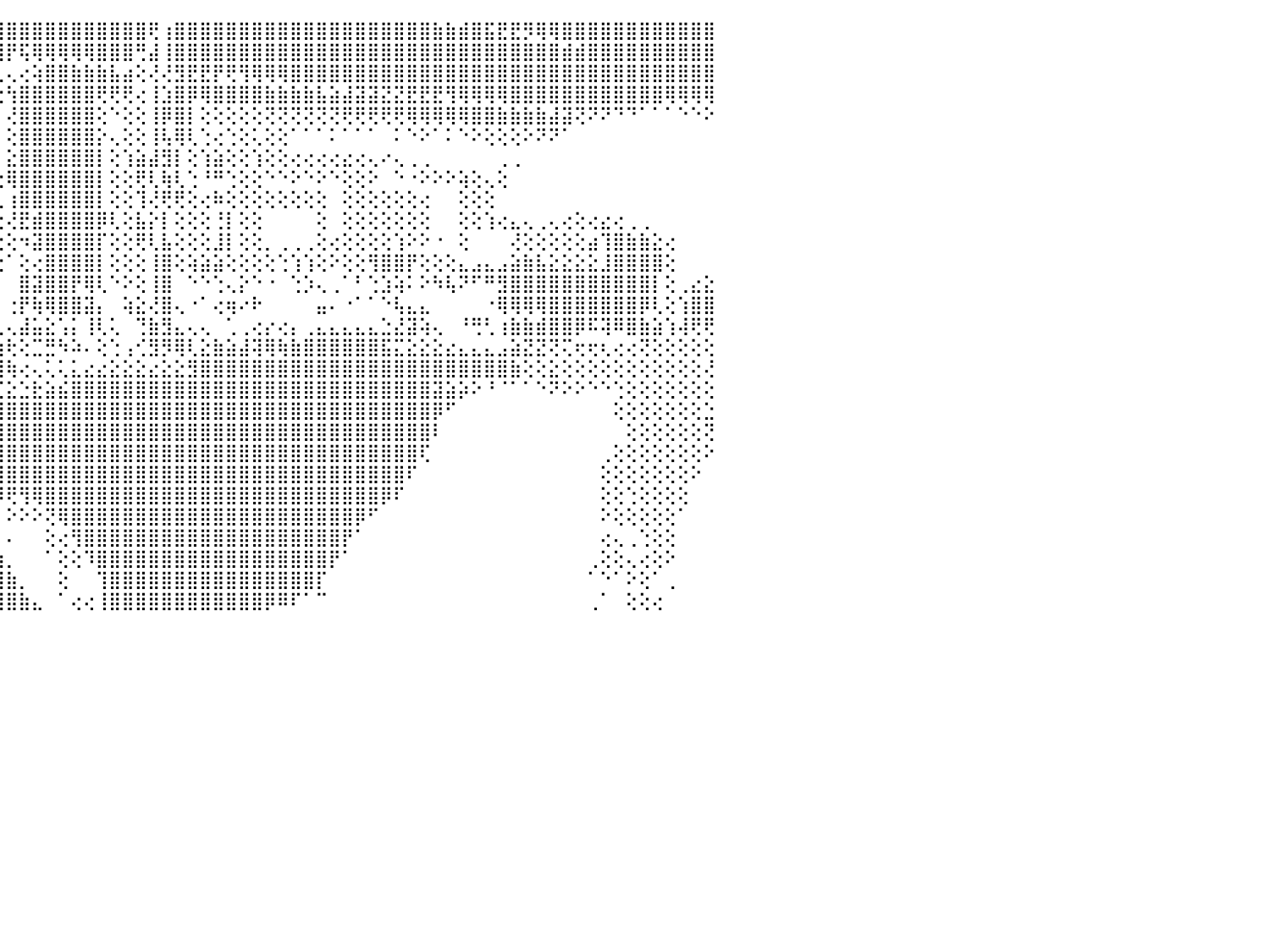

⢕⢕⢕⣷⣷⣷⣷⣿⣿⣷⣷⣕⣿⣿⣿⢿⢏⣧⢸⣿⡇⣿⣗⡏⢕⢕⣿⡇⢸⣿⡿⢞⣻⣵⣷⣿⣿⣿⣿⣿⣿⣿⣿⣿⣿⣿⣿⣿⣿⣿⣿⣿⣿⣿⣿⣿⢟⢰⣿⣿⣿⣿⣿⣿⣿⣿⣿⣿⣿⣿⣿⣿⣿⣿⣿⣿⣿⣿⣷⣷⣾⣿⣯⣟⣟⡻⢿⢿⣿⣿⣿⣿⣿⣿⣿⣿⣿⣿⣿⣿⠀
⢕⣱⣶⣿⣿⣿⣿⡿⢟⢟⢟⢿⣿⣿⣕⢕⢅⣽⣧⡟⢝⢿⣧⣿⣕⢵⣿⣏⣽⣿⣿⣿⣾⣿⣿⣿⣿⣿⣿⣿⣿⣿⣿⡿⢿⡟⢯⢿⢿⢿⢿⢿⣿⣿⣿⢛⣼⢸⣿⣿⣿⣿⣿⣿⣿⣿⣿⣿⣿⣿⣿⣿⣿⣿⣿⣿⣿⣿⣿⣿⣿⣿⣿⣿⣿⣿⣿⣿⣾⣾⣿⣿⣿⣿⣿⣿⣿⣿⣿⣿⠀
⢕⢜⣟⣟⣟⣟⡟⢕⢕⢟⣇⣾⣿⡼⢿⣧⡵⢧⡕⣿⣧⡜⢏⣱⣵⣷⣿⣿⣿⣿⣿⣿⣿⣿⣿⣿⣿⣿⣿⡿⢯⠕⢃⢝⢅⢄⢔⢵⣿⣿⣷⣷⣷⣧⣴⢕⢜⢜⣻⣟⣟⡟⢟⢻⢿⢿⢿⣿⣿⣿⣿⣿⣿⣿⣿⣿⣿⣿⣿⣿⣿⣿⣿⣿⣿⣿⣿⣿⣿⣿⣿⣿⣿⣿⣿⣿⣿⣿⣿⣿⠀
⢸⣿⣿⣿⣿⣿⣿⣷⣦⣴⣱⢸⡿⢧⣸⣿⡷⢼⣗⣿⣷⣷⣿⣿⣿⣿⣿⣿⣿⣿⣿⡿⢟⢟⠝⢝⢘⢝⢅⢔⢕⢕⢕⢕⢕⢳⣿⣿⣿⣿⣿⣿⢟⢟⢟⢔⢸⣱⣿⡿⢿⣿⣿⣿⣿⣷⣷⣷⣷⣧⣵⣼⣽⣽⣝⣝⣟⣟⣟⢻⢿⢿⢿⢿⣿⣿⣿⣿⣿⣿⣿⣿⣿⣿⣿⣿⢿⢿⢿⢿⠀
⣿⣿⣿⣿⣿⣿⣿⣿⣿⣿⣿⣞⢿⣿⣿⣿⣷⣿⣿⣿⣿⣿⣿⣿⣿⢿⡿⢿⢟⢋⢝⢅⢕⢕⢕⢕⢕⢕⢕⢕⢔⢑⠁⠁⠁⢜⣿⣿⣿⣿⣿⣿⢕⠑⢕⢕⢸⡿⣿⡇⢕⢕⢕⢕⢕⢝⢝⢝⢝⢝⢝⢟⢟⢟⢟⢟⢿⢿⢿⢿⢿⣿⣿⣷⣷⣷⣷⣼⣽⢝⠝⠝⠙⠙⠁⠁⠁⠑⠑⠕⠀
⣿⣿⣿⣿⣿⣿⣿⡿⣿⣿⣿⣿⢸⡿⢟⢟⣿⣿⢿⢿⢟⠏⢝⢜⢅⢕⢔⢕⢕⢕⢕⢕⢕⢕⢕⢕⢕⢕⢕⢕⢕⠕⠀⠀⠀⢕⣿⣿⣿⣿⣿⣿⡕⢄⢕⢕⢸⢧⢿⢇⢑⢔⢑⢕⢅⢕⢕⠁⠁⠁⠅⠁⠁⠁⠀⠅⠑⠕⠁⠅⠑⠕⢕⢕⢕⠕⠝⠝⠁⠀⠀⠀⠀⠀⠀⠀⠀⠀⠀⠀⠀
⣿⣿⣿⣿⣿⣿⢟⢕⢜⢔⢻⣿⣷⣵⣷⡟⢏⢕⢕⢔⢕⠕⠑⢕⢕⢕⢕⢕⢕⢕⡕⢕⢕⢕⠑⠀⠀⠀⠀⠀⠀⢄⠀⠀⠀⣕⣿⣿⣿⣿⣿⣿⡇⢕⢱⣵⣼⣻⡇⢕⢱⣵⢕⢕⢱⢕⢕⢔⢔⢔⢔⣔⢔⢄⠔⢄⢀⢀⠀⠀⠀⠀⠀⢀⢀⠀⠀⠀⠀⠀⠀⠀⠀⠀⠀⠀⠀⠀⠀⠀⠀
⣿⣿⣿⣿⢟⢇⢕⢕⢕⢕⢜⢝⢝⣝⣋⡕⢑⢑⠕⢕⢕⢔⢄⠀⠁⠁⠀⠀⠀⢡⣿⣿⣷⡕⠀⢀⢄⢄⢔⢔⢔⢕⢄⢕⢔⢿⣿⣿⣿⣿⣿⣿⡇⢕⢕⢟⢇⢷⢇⢑⠘⠛⢑⢕⢕⠑⠑⠕⠑⠕⠑⢕⢕⠕⠀⠑⠐⠕⠕⠕⢵⢕⢄⢕⠀⠀⠀⠀⠀⠀⠀⠀⠀⠀⠀⠀⠀⠀⠀⠀⠀
⢝⢝⢝⢕⢕⢕⢕⢕⢕⢕⢕⢕⢕⢕⢕⢜⢕⢕⢕⢌⢇⢕⢕⢠⢔⢔⢕⢘⠷⢜⢿⣿⣿⡇⠁⢁⢁⢅⣥⣤⢤⢕⢕⢕⢀⢰⣿⣿⣿⣿⣿⣿⡇⢕⢕⢹⢜⢟⢟⢕⢔⠷⢕⢕⢕⢕⢕⢕⢕⢕⠀⢕⢕⢕⢕⢕⢕⢔⠀⠀⢕⢕⢕⠀⠀⠀⠀⠀⠀⠀⠀⠀⠀⠀⠀⠀⠀⠀⠀⠀⠀
⢕⢕⢕⢕⢕⢕⢕⢕⢕⢕⢕⢕⢕⢕⢕⢕⢱⣷⢇⡕⢕⢕⢕⢜⢔⢔⢔⢕⢀⢕⢘⢟⢿⢇⢕⢕⢕⢕⣿⣿⢸⢕⢕⢕⢕⢜⣟⣾⣿⣿⣿⣿⡿⢇⢕⣧⡕⡇⢕⢕⢕⢘⡇⢕⢕⠀⠀⠀⠀⢕⠀⢕⢕⢕⢕⢕⢕⢕⠀⠀⢕⢕⢱⢔⣄⢄⢀⢄⢔⢕⢔⣔⢔⢀⢀⠀⠀⠀⠀⠀⠀
⢕⢕⢕⢕⢕⢕⢕⢕⢕⢕⢕⢜⢕⢱⡵⢷⢷⢷⢷⡇⢕⣕⣕⣕⣕⣕⣕⡕⢔⢕⠕⢿⢿⠧⢄⢕⢕⢕⢇⢻⢜⢕⢕⢕⢕⢕⠲⣽⣿⣿⣿⣿⡏⢕⢕⢟⢇⣧⢕⢕⢕⣸⡇⢕⢕⡀⢀⢀⢀⢕⢔⢕⢕⢕⢕⢱⠕⠕⠐⠀⢕⠀⠀⠀⢜⢕⢕⢕⢕⢕⣴⢹⣿⣷⣷⣕⢔⠀⠀⠀⠀
⡇⢕⢕⢕⢕⢕⢕⢕⠑⠁⣑⡕⢕⢕⡕⢕⠔⢔⢔⢎⢕⢕⢝⣽⣯⢅⢅⠁⠁⠁⠉⢪⢼⢕⢕⢕⢕⢅⢅⢅⢅⢕⢕⢕⢕⠁⢕⢔⣿⣿⣿⣿⡇⢕⢕⢕⢸⣿⢕⢵⣵⣵⢕⢕⢕⢕⢑⢱⢱⢕⠕⢕⢕⢻⣿⣿⡟⢕⢕⢕⣄⣠⣄⣠⣵⣷⣧⣕⣕⣕⣕⣸⣿⣿⣿⣿⢕⠀⠀⠀⠀
⢇⢕⢕⢕⢕⢕⢕⢑⠑⢟⡗⠜⢙⡁⢕⢀⣼⣷⣷⣷⣷⣿⣿⣧⣾⣿⣷⣶⣴⣶⣦⣢⣵⢕⢕⢀⣷⣶⢕⡕⢕⠕⢘⢕⠁⠀⣿⣽⣿⣿⡟⢿⢇⠑⠕⢕⢸⣿⠀⠑⠑⢑⢄⡕⠑⠐⠀⢑⡱⢄⢀⠁⠃⢑⣱⢵⠅⠕⠳⢧⠝⠋⠛⣻⣿⣿⣿⣿⣿⣿⣿⣿⣿⣿⣿⡇⢕⢀⣔⣕⠀
⢕⢕⢕⢕⢕⢕⢁⠀⠀⢅⢕⠕⢕⠜⠗⠃⠜⣿⣿⣿⢏⠹⣿⣿⣿⣿⣿⣿⣿⣿⣿⣿⣿⢕⠜⠱⠟⠻⣕⠕⢔⠄⠁⢀⠁⢐⡟⢷⢿⣿⣿⣽⡄⠀⢵⣕⢜⣿⢄⠐⠁⢔⢶⠔⠗⠀⠀⠀⠀⣤⠄⠐⠁⠁⠑⢧⣄⣄⠀⠀⠀⠀⠐⢿⢿⢿⢿⣿⣿⣿⣿⣿⣿⣿⡿⢇⢕⢱⣿⣿⠀
⣕⣕⣕⣕⣱⣵⣁⠕⢳⢧⣅⣅⣘⢀⢀⢀⠀⠁⢁⡙⢀⠀⠁⠁⠸⠅⠅⠡⠥⠥⠅⠀⢀⢕⢕⢄⢄⢅⢝⠀⠀⢄⠀⢄⢀⢄⣼⣥⣕⢡⡅⢸⢇⢅⠀⢙⣷⣻⣄⢄⢄⠀⢁⢀⢔⡔⢔⡄⢀⣄⣄⣄⣄⣄⣑⣜⣽⢵⢄⠀⠘⢛⢃⢰⣷⣷⣾⣿⣿⡿⠯⢽⠿⣿⣷⣵⢱⢼⢟⢟⠀
⣿⣿⣿⣿⣿⣿⣿⡇⢕⢕⢜⣽⣽⣮⣷⣧⣴⣰⣄⢄⢄⢀⢀⢀⢀⢀⢀⢀⢀⢁⢀⢀⣕⣷⣷⣷⣷⣷⣵⣵⣷⣕⣶⡶⢷⢗⢕⣉⣛⠳⠵⠄⢕⢑⢠⢊⣻⡻⢿⢇⣕⣷⣵⣼⢽⢿⢷⣷⣿⣿⣿⣿⣿⣿⣯⣍⣕⣕⣕⣔⣄⣄⣄⣠⣵⣝⣝⢝⢍⢖⢖⢆⢔⢔⢝⢕⢕⢕⢕⢕⠀
⠈⠻⢿⣿⣿⣿⣿⡇⠑⠑⠑⢸⣿⣿⣿⣿⣿⣿⣿⣷⣷⣵⣵⣵⣵⣵⣷⣷⣷⣷⣶⣶⣿⣿⣿⣿⣿⣿⣿⣿⣿⣿⣿⣿⢿⢷⢔⢄⢅⢅⣅⣔⣔⣕⣕⣕⣔⣕⣕⣻⣿⣿⣿⣿⣿⣿⣿⣿⣿⣿⣿⣿⣿⣿⣿⣿⣿⣿⣿⣿⣿⣿⣿⣿⣷⢕⢕⣕⢕⢕⢕⢕⢕⢕⢕⢕⢕⢕⢕⢜⠀
⠀⠀⠀⠈⠙⠟⠿⠟⢕⢄⠀⠑⣿⣿⣿⣿⣿⣿⣿⣿⣿⣿⣿⣿⣿⣿⣿⣿⣿⣿⣿⣿⣿⣿⣿⣿⣿⣿⣿⣿⣿⣿⣯⣵⣎⣕⣑⣗⣵⣮⣿⣿⣿⣿⣿⣿⣿⣿⣿⣿⣿⣿⣿⣿⣿⣿⣿⣿⣿⣿⣿⣿⣿⣿⣿⣿⣿⣿⣽⣵⡵⠕⠘⠈⠁⠁⠑⠝⠕⠕⠑⠑⢑⢕⢕⢕⢕⢕⢕⢕⠀
⠀⠀⠀⠀⠀⠀⠀⠀⠀⠕⠀⠀⢸⣿⣿⣿⣿⣿⣿⣟⣿⣿⣿⣿⣿⣽⣿⣿⣿⣿⣿⣿⣿⣿⣿⣿⣿⣿⣿⣿⣿⣿⣿⣿⣿⣿⣿⣿⣿⣿⣿⣿⣿⣿⣿⣿⣿⣿⣿⣿⣿⣿⣿⣿⣿⣿⣿⣿⣿⣿⣿⣿⣿⣿⣿⣿⣿⣿⡿⠋⠀⠀⠀⠀⠀⠀⠀⠀⠀⠀⠀⠀⢕⢕⢕⢕⢕⢕⢕⣑⠀
⠀⠀⠀⠀⠀⠀⠀⠀⠀⠀⠀⠀⢸⣿⣿⣿⣿⣿⣿⣿⣿⣿⣿⣿⣿⣿⣿⣿⣿⣿⣿⣿⣿⣿⣿⣿⣿⣿⣿⣿⣿⣿⣿⣿⣿⣿⣿⣿⣿⣿⣿⣿⣿⣿⣿⣿⣿⣿⣿⣿⣿⣿⣿⣿⣿⣿⣿⣿⣿⣿⣿⣿⣿⣿⣿⣿⣿⣿⠇⠀⠀⠀⠀⠀⠀⠀⠀⠀⠀⠀⠀⠀⠀⢕⢕⢕⢕⢕⢕⢝⠀
⠀⠀⠀⠀⠀⠀⠀⠀⠀⠀⠀⠀⢸⣿⣿⣿⣿⣿⣿⣿⣿⣿⣿⣿⣿⣿⣿⣿⣿⣿⣿⣿⣿⣿⣿⣿⣿⣿⣿⣿⣿⣿⣿⣿⣿⣿⣿⣿⣿⣿⣿⣿⣿⣿⣿⣿⣿⣿⣿⣿⣿⣿⣿⣿⣿⣿⣿⣿⣿⣿⣿⣿⣿⣿⣿⣿⣿⢏⠀⠀⠀⠀⠀⠀⠀⠀⠀⠀⠀⠀⠀⢀⢕⢕⢕⢕⢕⢕⢕⠕⠀
⠀⠀⠀⠀⠀⠀⠀⠀⠀⠀⠀⠀⢜⣿⣿⣿⣿⣿⣿⣿⣿⣿⣿⣿⣿⣿⣿⣿⣿⣿⣿⣿⣿⣿⣿⣿⣿⣿⣿⣿⣿⣿⣿⣿⣿⣿⣿⣿⣿⣿⣿⣿⣿⣿⣿⣿⣿⣿⣿⣿⣿⣿⣿⣿⣿⣿⣿⣿⣿⣿⣿⣿⣿⣿⣿⣿⠏⠀⠀⠀⠀⠀⠀⠀⠀⠀⠀⠀⠀⠀⠀⢕⢕⢕⢕⢕⢕⢕⠕⠀⠀
⠀⠀⠀⠀⠀⠀⠀⠀⠀⠀⠀⠀⠀⣿⣿⣿⣿⣿⣿⣿⣿⣿⣿⣿⣿⣿⣿⣿⣿⣿⣿⣿⣿⣿⣿⣿⣿⣿⣿⣿⣿⣿⣿⣿⡿⢟⢻⢿⣿⣿⣿⣿⣿⣿⣿⣿⣿⣿⣿⣿⣿⣿⣿⣿⣿⣿⣿⣿⣿⣿⣿⣿⣿⣿⡿⠏⠀⠀⠀⠀⠀⠀⠀⠀⠀⠀⠀⠀⠀⠀⠀⢕⢕⢑⢕⢕⢕⢕⠀⠀⠀
⠀⠀⠀⠀⠀⠀⠀⠀⠀⠀⠀⠀⠀⢸⣿⣿⣿⣿⣿⣿⣿⣿⣿⣿⣿⣿⣿⣿⣿⣿⣿⣿⣿⣿⣿⣿⣿⣿⣿⣿⣿⣿⣿⣿⡇⠕⠕⠕⢝⢿⣿⣿⣿⣿⣿⣿⣿⣿⣿⣿⣿⣿⣿⣿⣿⣿⣿⣿⣿⣿⣿⣿⡿⠋⠀⠀⠀⠀⠀⠀⠀⠀⠀⠀⠀⠀⠀⠀⠀⠀⠀⠕⢕⢕⢕⢕⢕⠁⠀⠀⠀
⠀⠀⠀⠀⠀⠀⠀⠀⠀⠀⠀⠀⠀⢸⣿⣿⣿⣿⣿⣿⣿⣿⣿⣿⣿⣿⣿⣿⣿⣿⣿⣿⣿⣿⣿⣿⣿⣿⣿⣿⣿⣿⣿⣿⡇⠄⠀⠀⢕⢔⢻⣿⣿⣿⣿⣿⣿⣿⣿⣿⣿⣿⣿⣿⣿⣿⣿⣿⣿⣿⣿⡟⠁⠀⠀⠀⠀⠀⠀⠀⠀⠀⠀⠀⠀⠀⠀⠀⠀⠀⠀⢔⢄⢀⢑⢕⢕⠀⠀⠀⠀
⠀⠀⠀⠀⠀⠀⠀⠀⠀⠀⠀⠀⠀⢕⣿⣿⣿⣿⣿⣿⣿⣿⣿⣿⣿⣿⣿⣿⣿⣿⣿⣿⣿⣿⣿⣿⣿⣿⣿⣿⣿⣿⣿⣿⣷⡀⠀⠀⠁⢕⢕⠹⣿⣿⣿⣿⣿⣿⣿⣿⣿⣿⣿⣿⣿⣿⣿⣿⣿⣿⡟⠁⠀⠀⠀⠀⠀⠀⠀⠀⠀⠀⠀⠀⠀⠀⠀⠀⠀⠀⢀⢕⢕⢄⢔⢕⠕⠀⠀⠀⠀
⠀⠀⠀⠀⠀⠀⠀⠀⢄⢀⢔⠀⠀⢱⣿⣿⣿⣿⣿⣿⣿⣿⣿⣿⣿⣿⣿⣿⣿⣿⣿⣿⣿⣿⣿⣿⣿⣿⣿⣿⣿⣿⣿⣿⣿⣷⡀⠀⠀⢕⠀⠀⢹⣿⣿⣿⣿⣿⣿⣿⣿⣿⣿⣿⣿⣿⣿⣿⣿⡏⠀⠀⠀⠀⠀⠀⠀⠀⠀⠀⠀⠀⠀⠀⠀⠀⠀⠀⠀⠀⠁⠑⠁⠕⢕⠁⢀⠀⠀⠀⠀
⠀⠀⠀⠀⠀⠀⢀⢕⢕⢕⠃⠀⠀⠁⢻⣿⣿⣿⣿⣿⣿⣿⣿⣿⣿⣿⣿⣿⣿⣿⣿⣿⣿⣿⣿⣿⣿⣿⣿⣿⣿⣿⣿⣿⣿⣿⣷⣄⠀⠁⢔⢔⢸⣿⣿⣿⣿⣿⣿⣿⣿⣿⣿⣿⣿⡿⠿⠏⠁⠉⠀⠀⠀⠀⠀⠀⠀⠀⠀⠀⠀⠀⠀⠀⠀⠀⠀⠀⠀⠀⢀⠁⠀⢕⢕⢔⠀⠀⠀⠀⠀
⠀⠀⠀⠀⠀⠀⠀⠀⠀⠀⠀⠀⠀⠀⠀⠀⠀⠀⠀⠀⠀⠀⠀⠀⠀⠀⠀⠀⠀⠀⠀⠀⠀⠀⠀⠀⠀⠀⠀⠀⠀⠀⠀⠀⠀⠀⠀⠀⠀⠀⠀⠀⠀⠀⠀⠀⠀⠀⠀⠀⠀⠀⠀⠀⠀⠀⠀⠀⠀⠀⠀⠀⠀⠀⠀⠀⠀⠀⠀⠀⠀⠀⠀⠀⠀⠀⠀⠀⠀⠀⠀⠀⠀⠀⠀⠀⠀⠀⠀⠀⠀